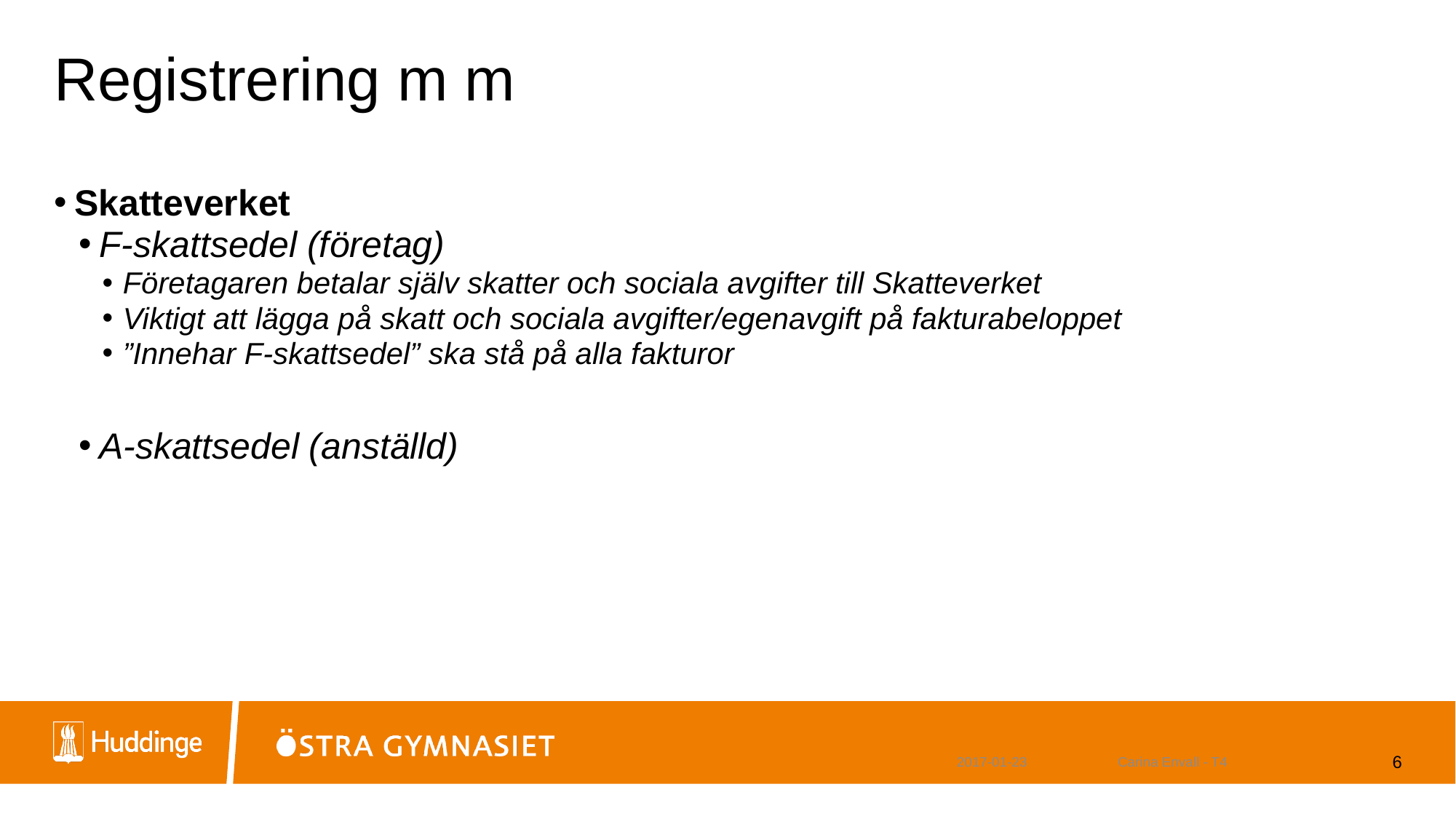

# Registrering m m
Skatteverket
F-skattsedel (företag)
Företagaren betalar själv skatter och sociala avgifter till Skatteverket
Viktigt att lägga på skatt och sociala avgifter/egenavgift på fakturabeloppet
”Innehar F-skattsedel” ska stå på alla fakturor

A-skattsedel (anställd)

2017-01-23
Carina Envall - T4
6